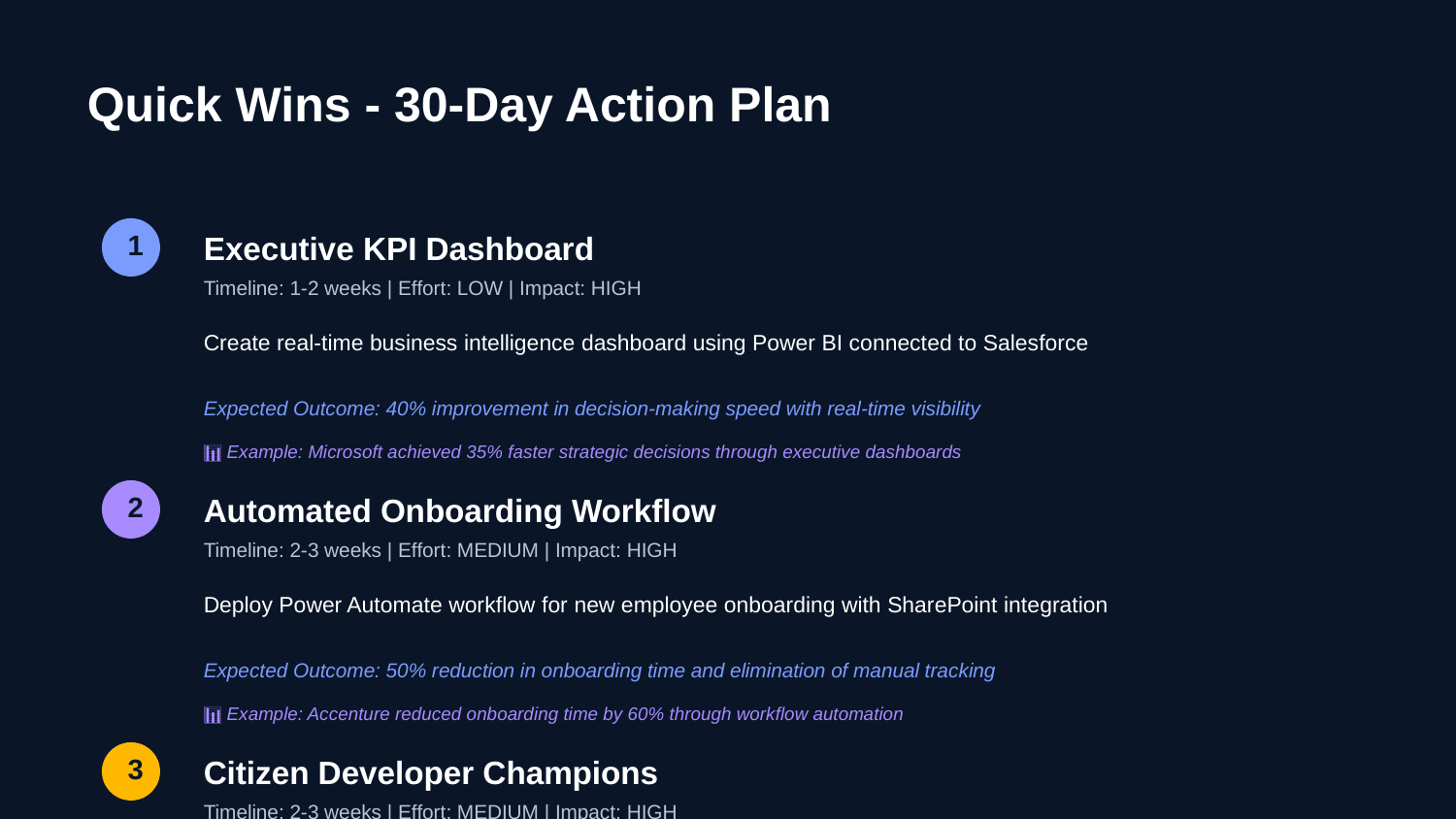

Quick Wins - 30-Day Action Plan

Executive KPI Dashboard
1
Timeline: 1-2 weeks | Effort: LOW | Impact: HIGH
Create real-time business intelligence dashboard using Power BI connected to Salesforce
Expected Outcome: 40% improvement in decision-making speed with real-time visibility
📊 Example: Microsoft achieved 35% faster strategic decisions through executive dashboards

Automated Onboarding Workflow
2
Timeline: 2-3 weeks | Effort: MEDIUM | Impact: HIGH
Deploy Power Automate workflow for new employee onboarding with SharePoint integration
Expected Outcome: 50% reduction in onboarding time and elimination of manual tracking
📊 Example: Accenture reduced onboarding time by 60% through workflow automation

Citizen Developer Champions
3
Timeline: 2-3 weeks | Effort: MEDIUM | Impact: HIGH
Identify and train 3-5 early adopters as transformation champions using Microsoft Learn
Expected Outcome: Build internal capability and reduce resistance through peer influence
📊 Example: Siemens achieved 80% adoption rate through champion networks